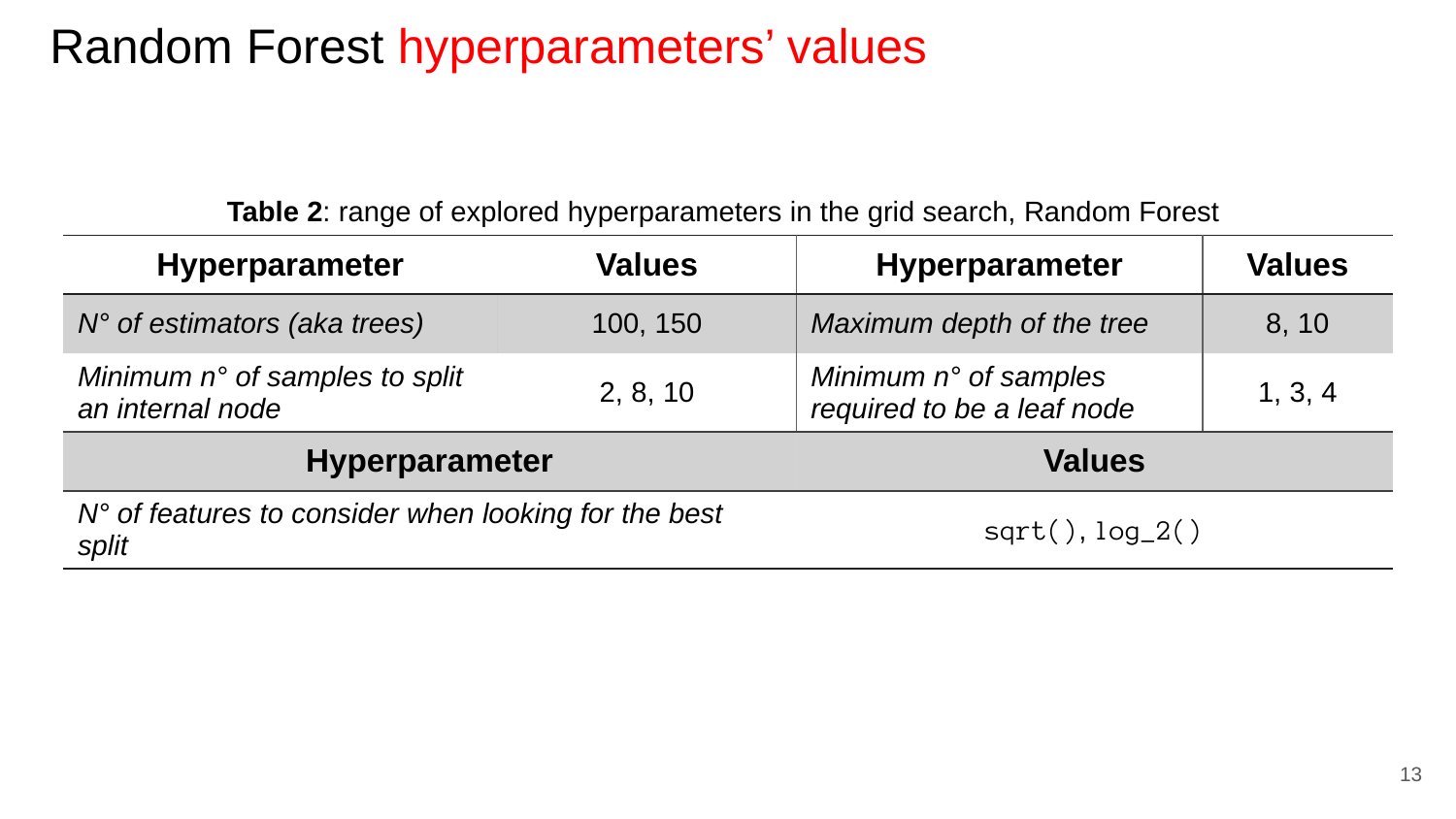

# Random Forest hyperparameters’ values
Table 2: range of explored hyperparameters in the grid search, Random Forest
| Hyperparameter | Values | Hyperparameter | Values |
| --- | --- | --- | --- |
| N° of estimators (aka trees) | 100, 150 | Maximum depth of the tree | 8, 10 |
| Minimum n° of samples to split an internal node | 2, 8, 10 | Minimum n° of samples required to be a leaf node | 1, 3, 4 |
| Hyperparameter |  | Values |  |
| N° of features to consider when looking for the best split |  | sqrt(), log\_2() |  |
13